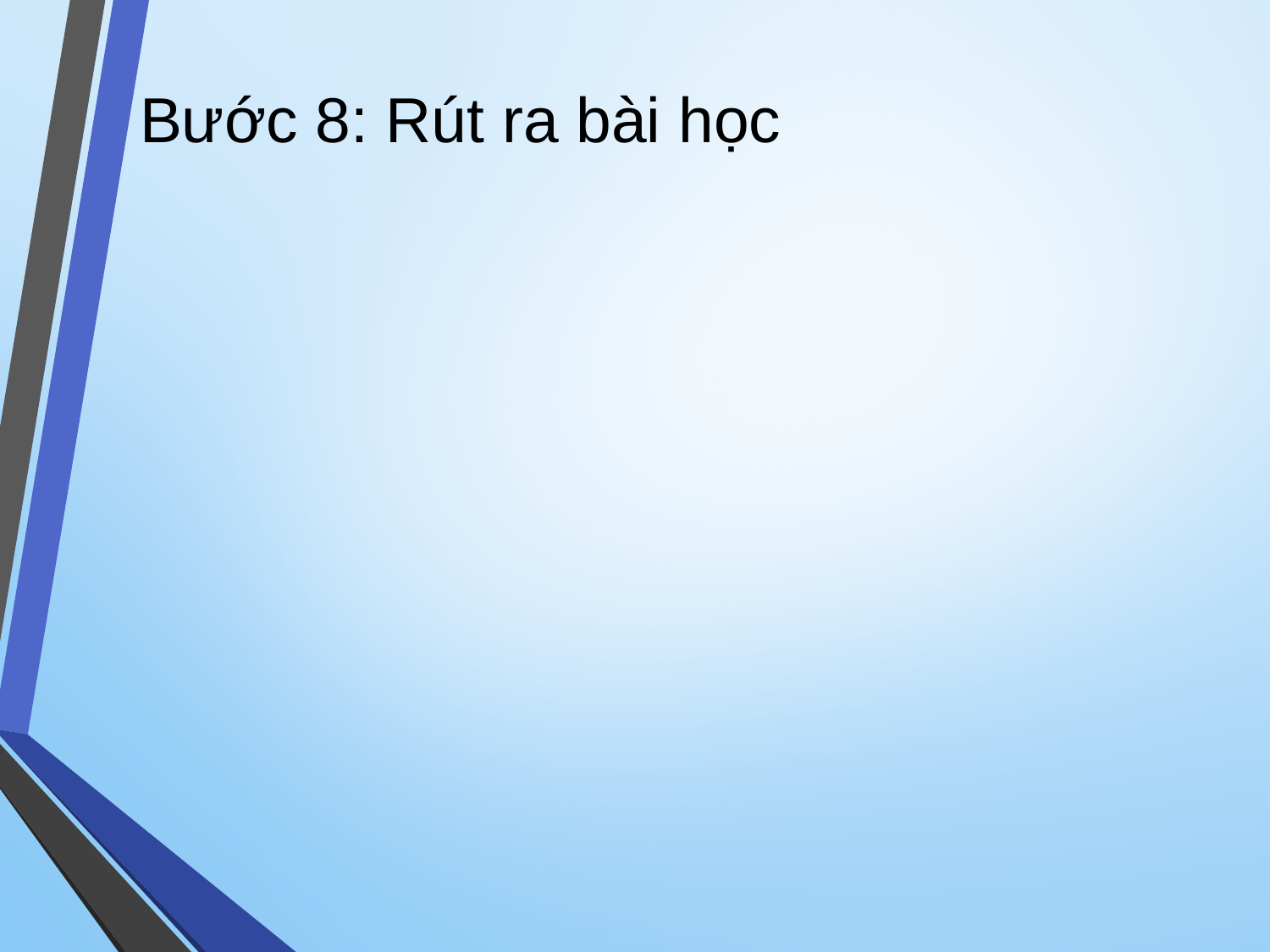

# Bước 8: Rút ra bài học